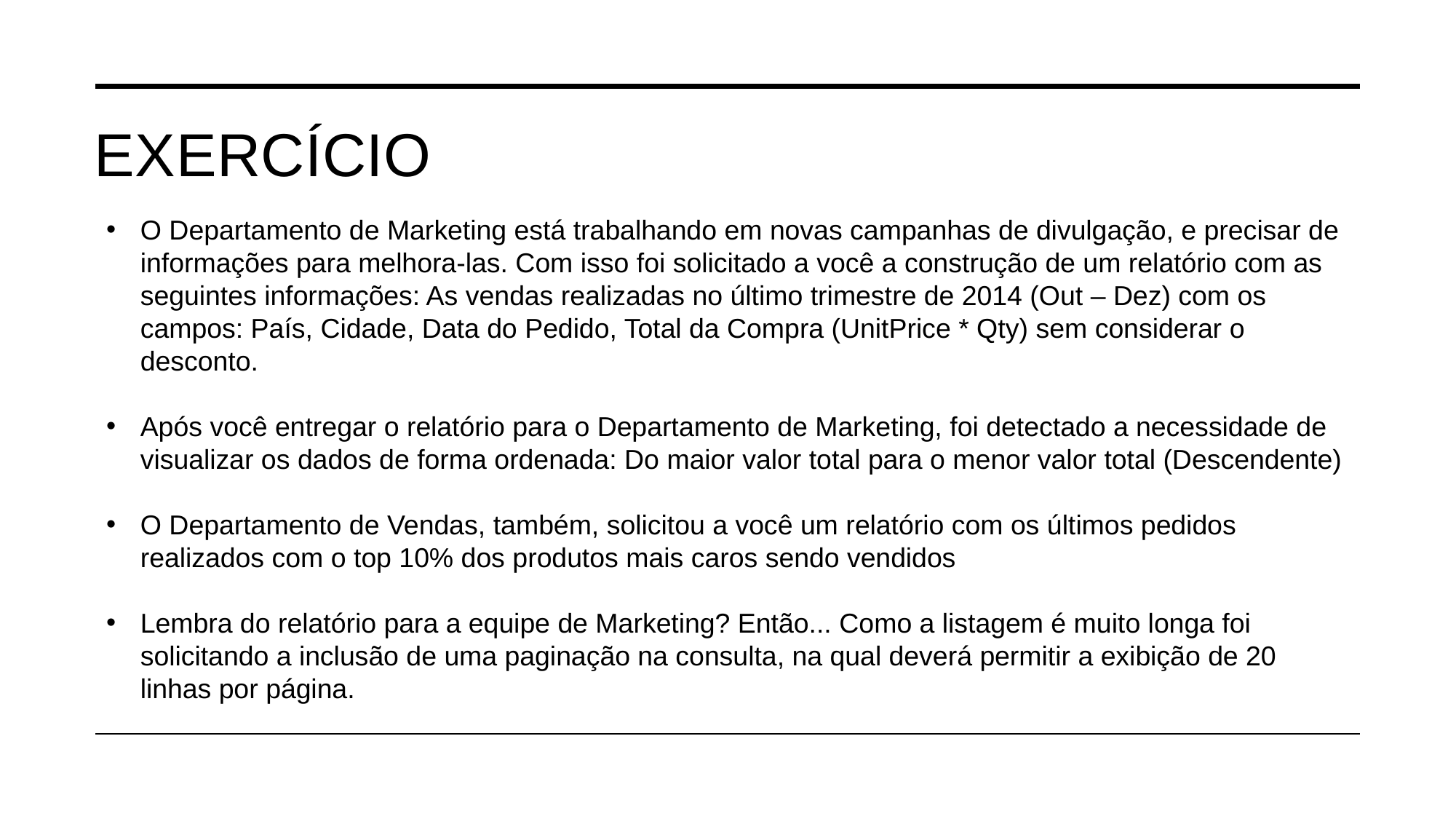

# EXERCÍCIO
O Departamento de Marketing está trabalhando em novas campanhas de divulgação, e precisar de informações para melhora-las. Com isso foi solicitado a você a construção de um relatório com as seguintes informações: As vendas realizadas no último trimestre de 2014 (Out – Dez) com os campos: País, Cidade, Data do Pedido, Total da Compra (UnitPrice * Qty) sem considerar o desconto.

Após você entregar o relatório para o Departamento de Marketing, foi detectado a necessidade de visualizar os dados de forma ordenada: Do maior valor total para o menor valor total (Descendente)

O Departamento de Vendas, também, solicitou a você um relatório com os últimos pedidos realizados com o top 10% dos produtos mais caros sendo vendidos

Lembra do relatório para a equipe de Marketing? Então... Como a listagem é muito longa foi solicitando a inclusão de uma paginação na consulta, na qual deverá permitir a exibição de 20 linhas por página.